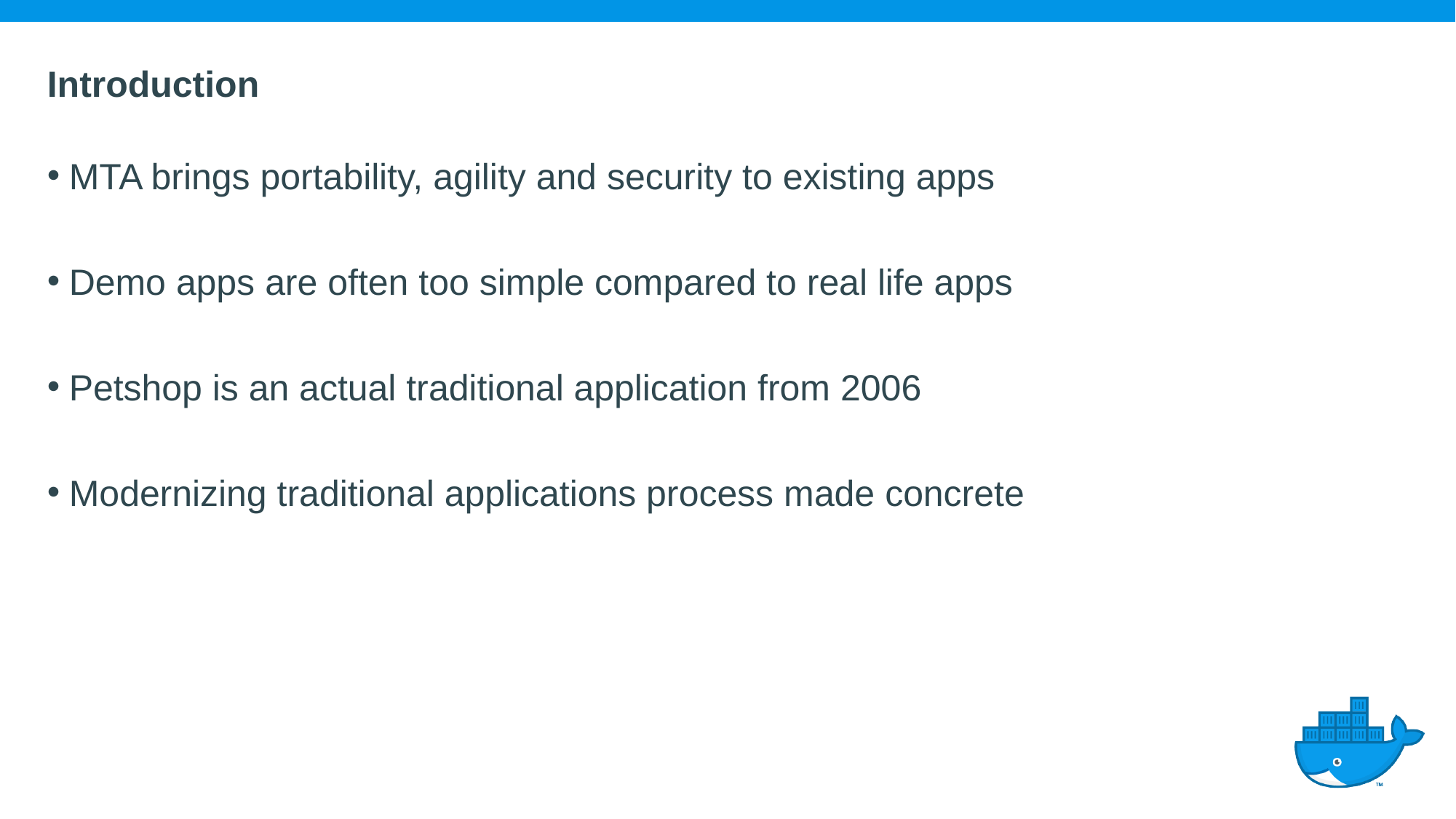

# Introduction
MTA brings portability, agility and security to existing apps

Demo apps are often too simple compared to real life apps

Petshop is an actual traditional application from 2006

Modernizing traditional applications process made concrete